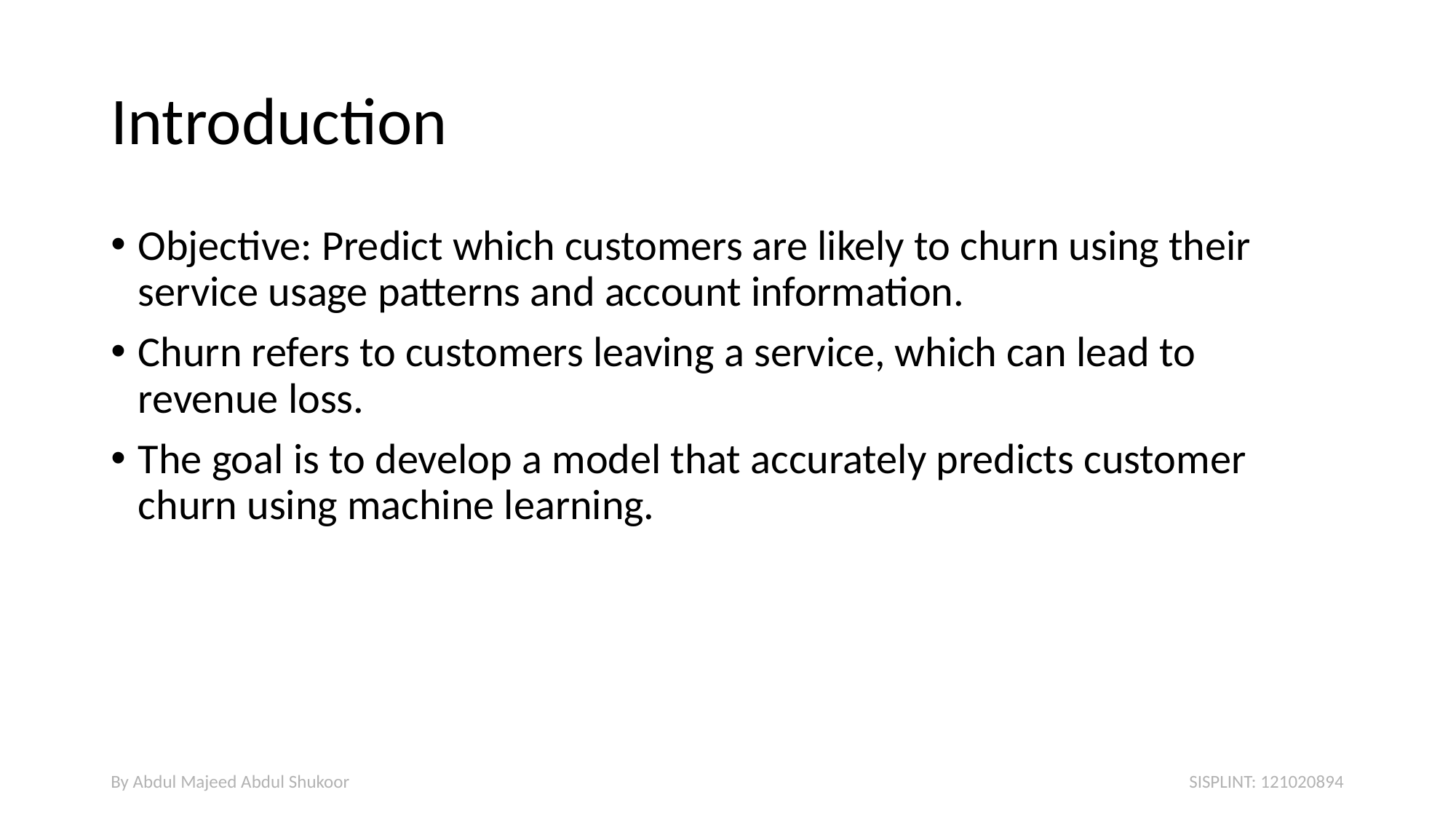

# Introduction
Objective: Predict which customers are likely to churn using their service usage patterns and account information.
Churn refers to customers leaving a service, which can lead to revenue loss.
The goal is to develop a model that accurately predicts customer churn using machine learning.
By Abdul Majeed Abdul Shukoor
SISPLINT: 121020894